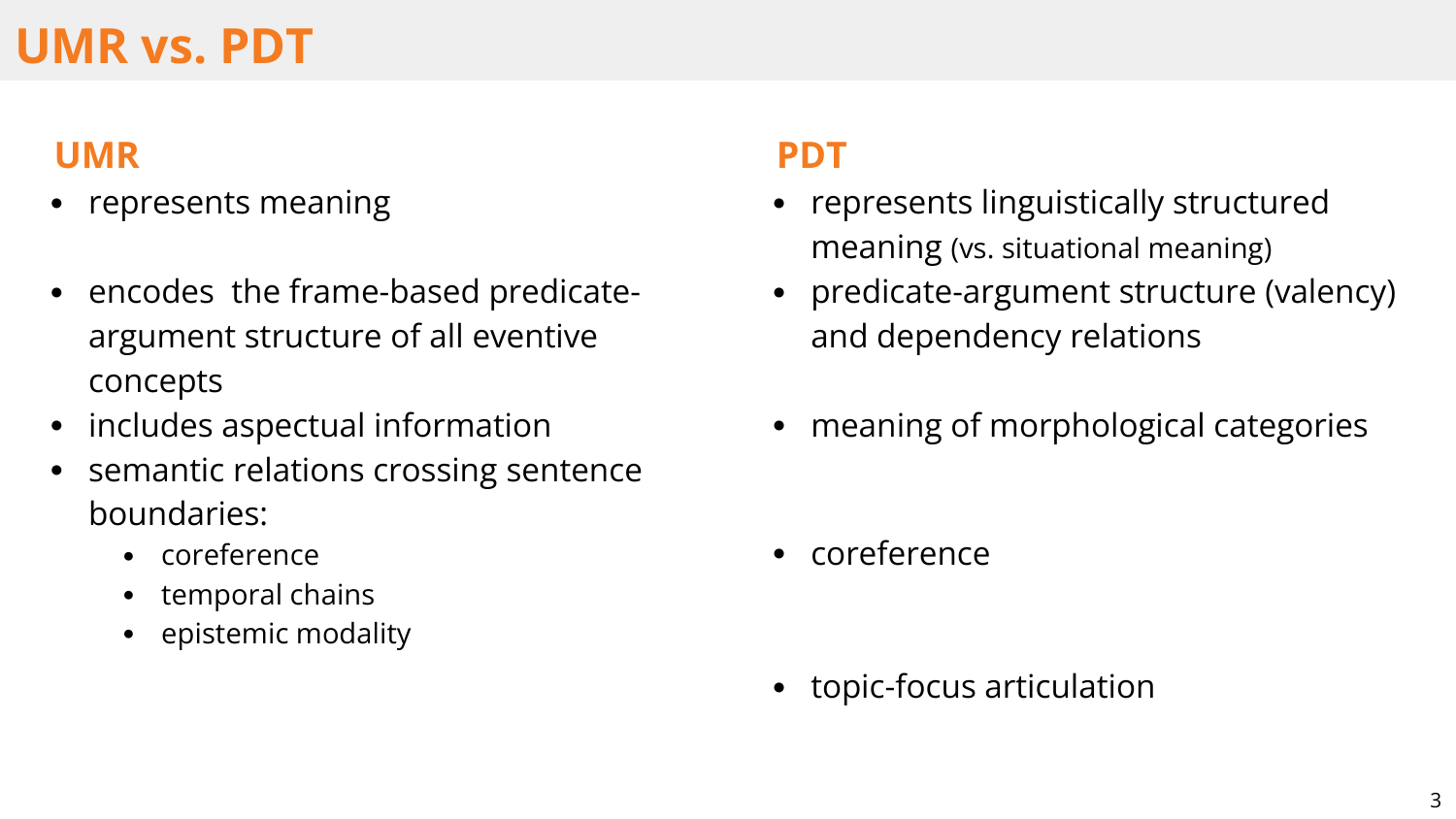

# UMR vs. PDT
UMR
represents meaning

encodes  the frame-based predicate-argument structure of all eventive concepts
includes aspectual information
semantic relations crossing sentence boundaries:
coreference
temporal chains
epistemic modality
PDT
represents linguistically structured meaning (vs. situational meaning)
predicate-argument structure (valency) and dependency relations

meaning of morphological categories

coreference

topic-focus articulation

3